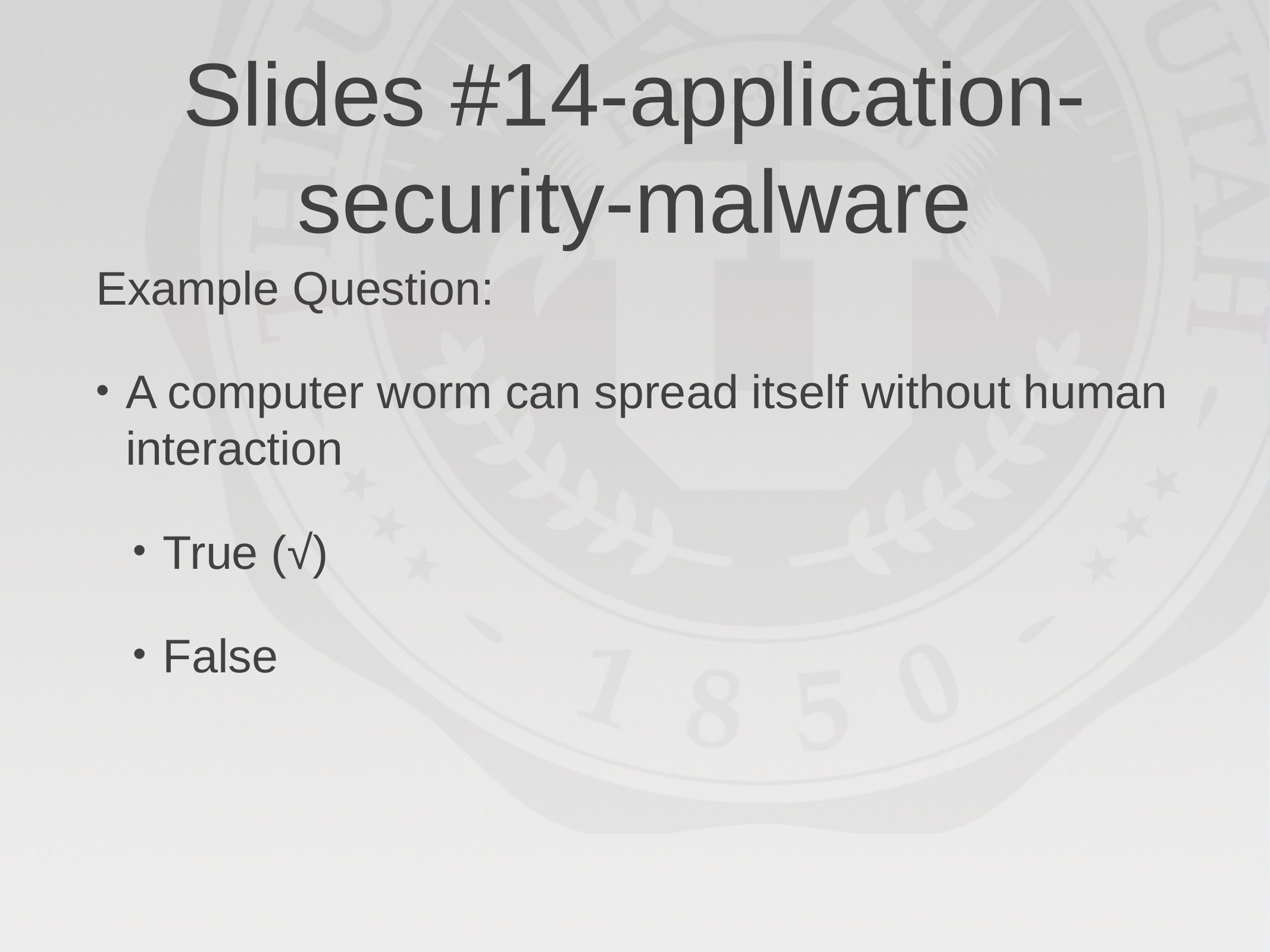

# Slides #14-application-security-malware
Example Question:
A computer worm can spread itself without human interaction
True (√)
False